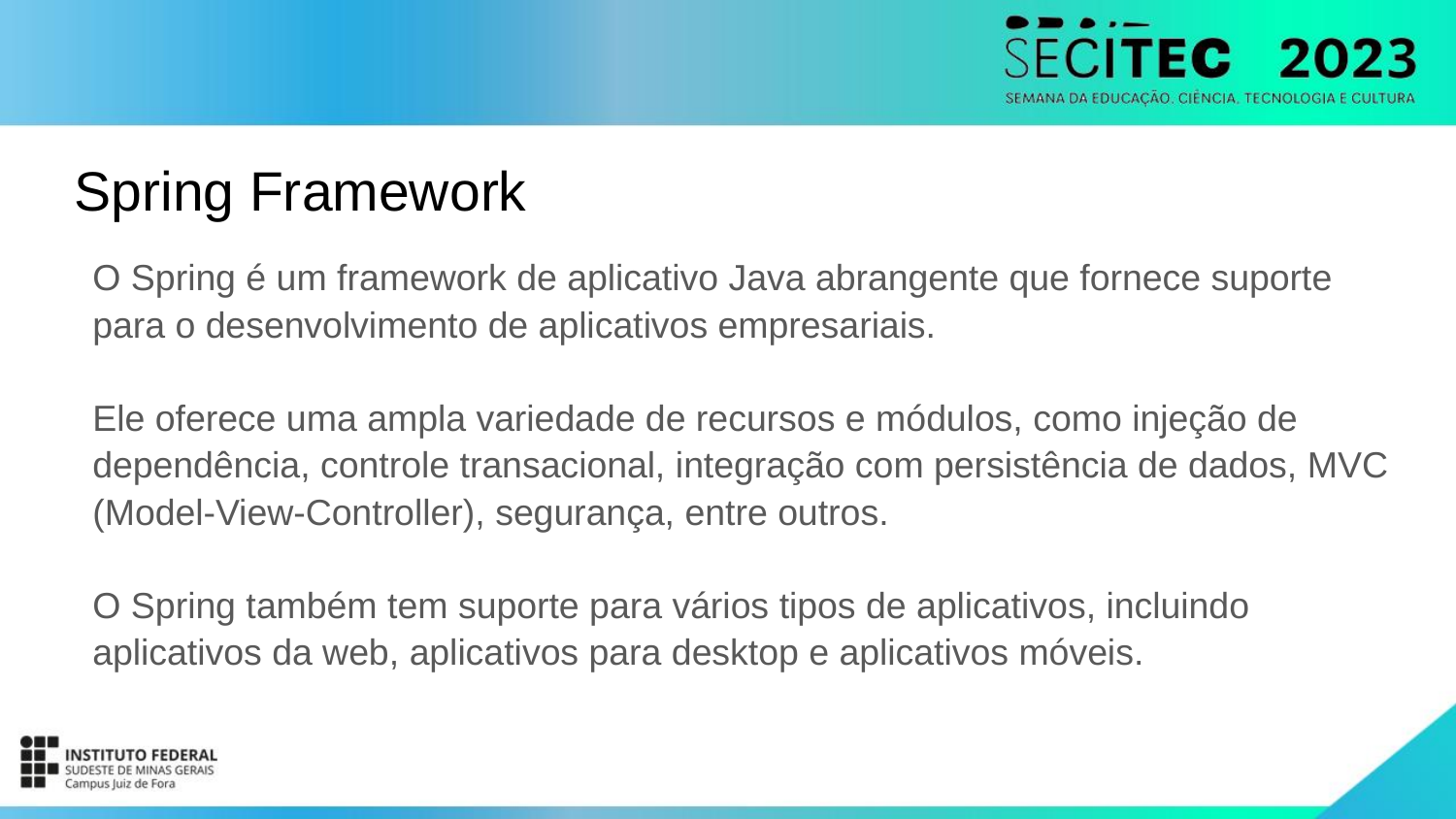

# Spring Framework
O Spring é um framework de aplicativo Java abrangente que fornece suporte para o desenvolvimento de aplicativos empresariais.

Ele oferece uma ampla variedade de recursos e módulos, como injeção de dependência, controle transacional, integração com persistência de dados, MVC (Model-View-Controller), segurança, entre outros.

O Spring também tem suporte para vários tipos de aplicativos, incluindo aplicativos da web, aplicativos para desktop e aplicativos móveis.